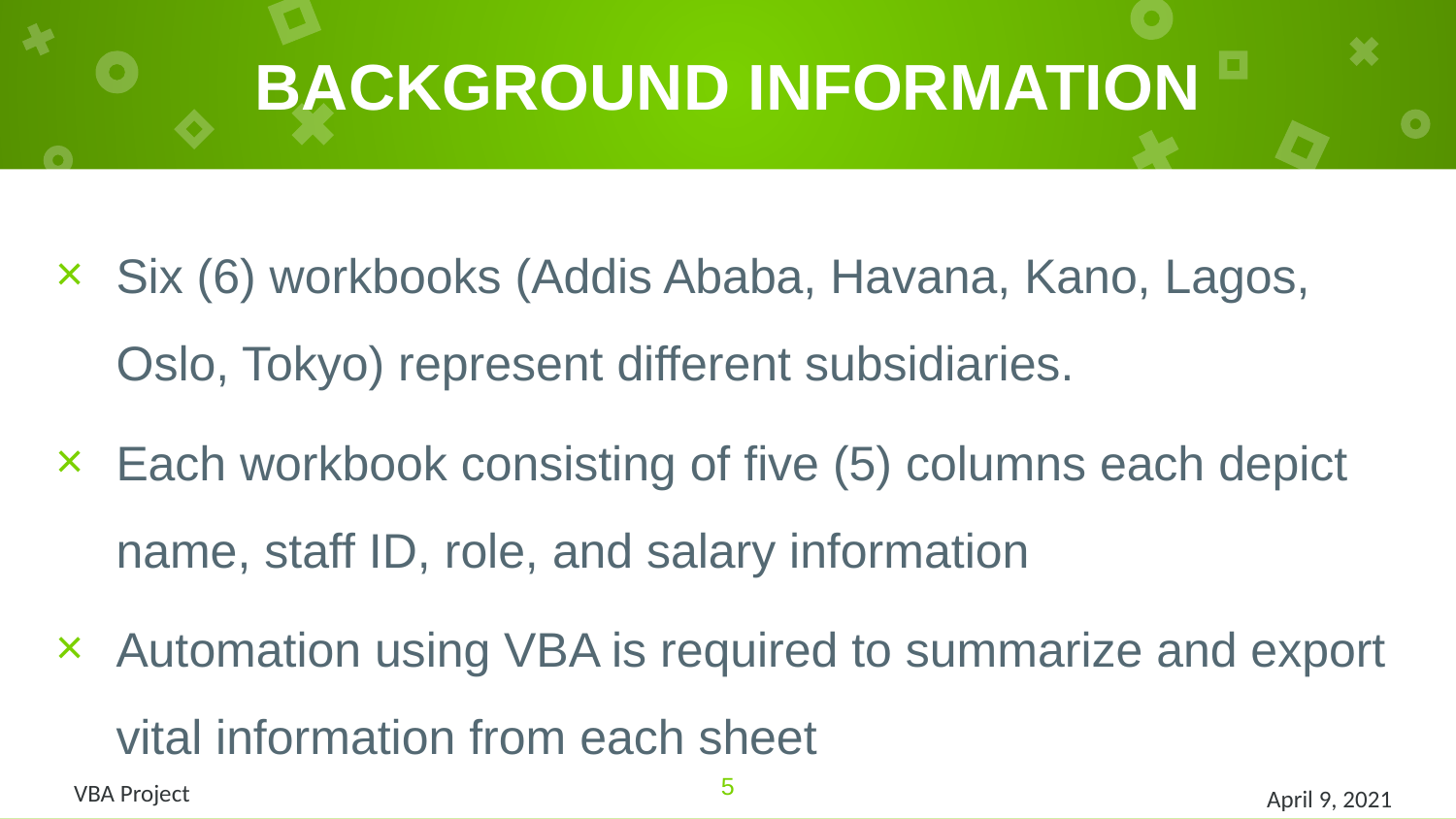

# BACKGROUND INFORMATION
Six (6) workbooks (Addis Ababa, Havana, Kano, Lagos, Oslo, Tokyo) represent different subsidiaries.
Each workbook consisting of five (5) columns each depict name, staff ID, role, and salary information
Automation using VBA is required to summarize and export vital information from each sheet

5
VBA Project
April 9, 2021